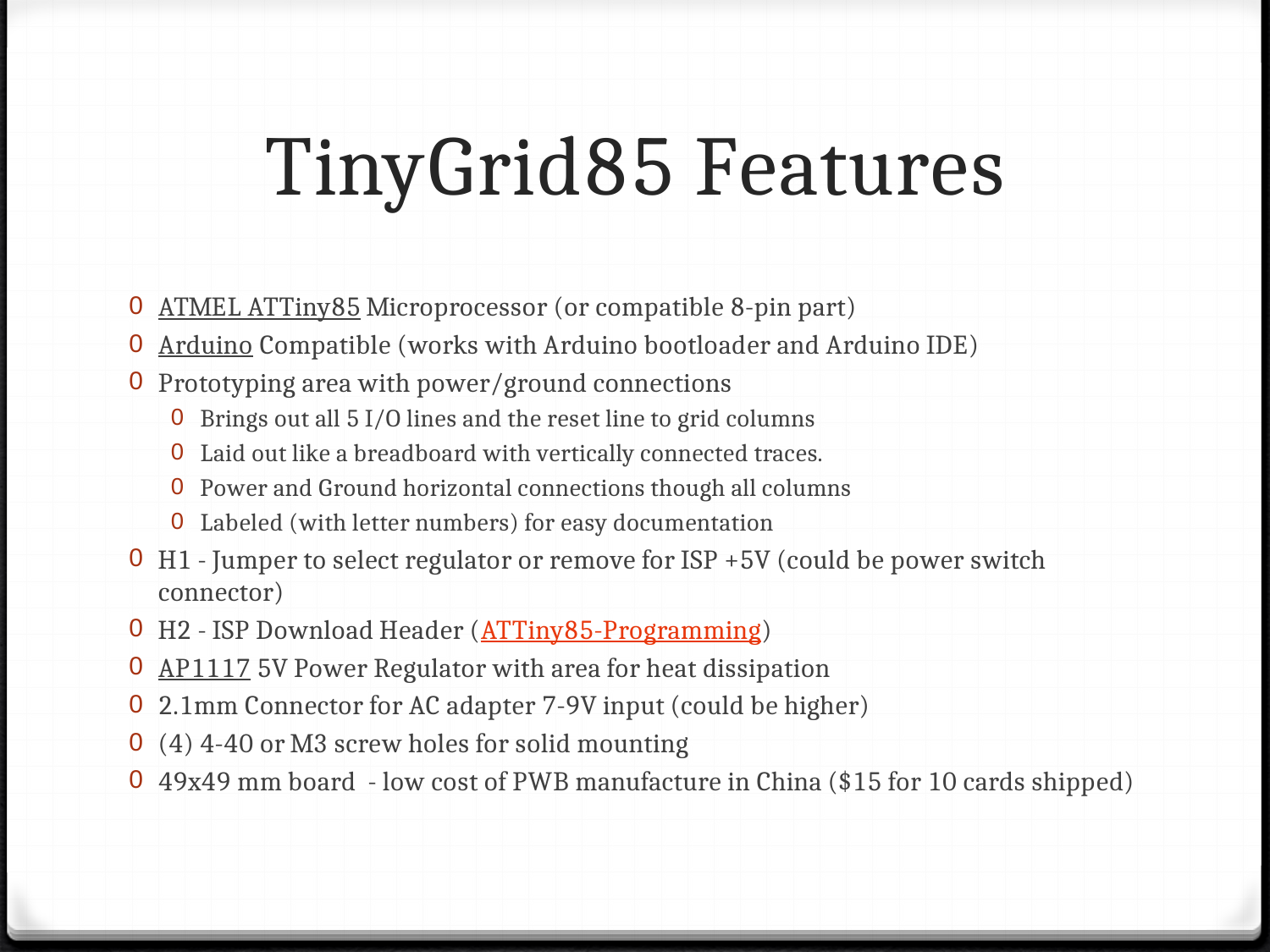

# TinyGrid85 Features
ATMEL ATTiny85 Microprocessor (or compatible 8-pin part)
Arduino Compatible (works with Arduino bootloader and Arduino IDE)
Prototyping area with power/ground connections
Brings out all 5 I/O lines and the reset line to grid columns
Laid out like a breadboard with vertically connected traces.
Power and Ground horizontal connections though all columns
Labeled (with letter numbers) for easy documentation
H1 - Jumper to select regulator or remove for ISP +5V (could be power switch connector)
H2 - ISP Download Header (ATTiny85-Programming)
AP1117 5V Power Regulator with area for heat dissipation
2.1mm Connector for AC adapter 7-9V input (could be higher)
(4) 4-40 or M3 screw holes for solid mounting
49x49 mm board  - low cost of PWB manufacture in China ($15 for 10 cards shipped)